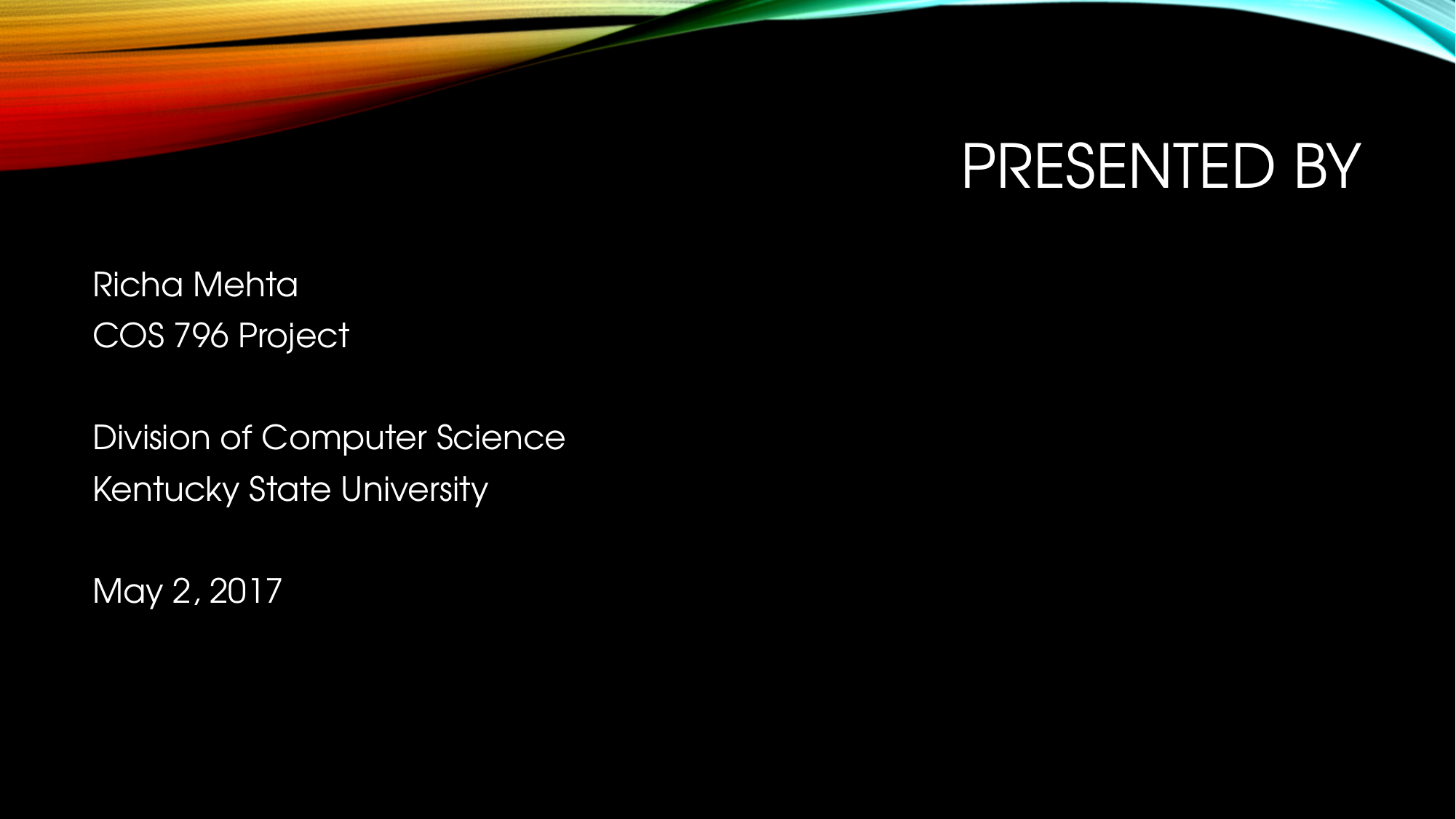

# Presented by
Richa Mehta
COS 796 Project

Division of Computer Science
Kentucky State University

May 2, 2017